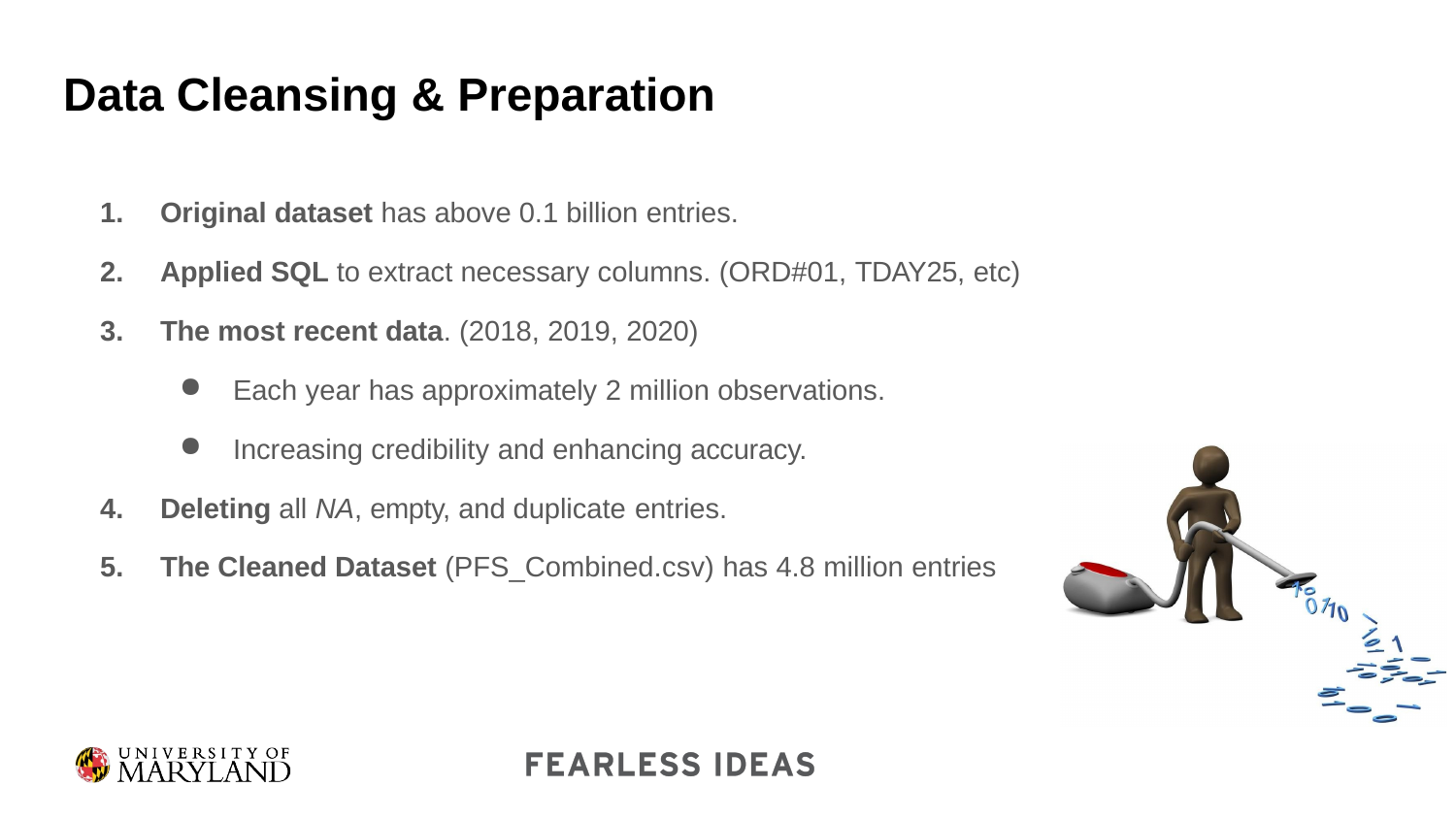

# Data Cleansing & Preparation
Original dataset has above 0.1 billion entries.
Applied SQL to extract necessary columns. (ORD#01, TDAY25, etc)
The most recent data. (2018, 2019, 2020)
Each year has approximately 2 million observations.
Increasing credibility and enhancing accuracy.
Deleting all NA, empty, and duplicate entries.
The Cleaned Dataset (PFS_Combined.csv) has 4.8 million entries